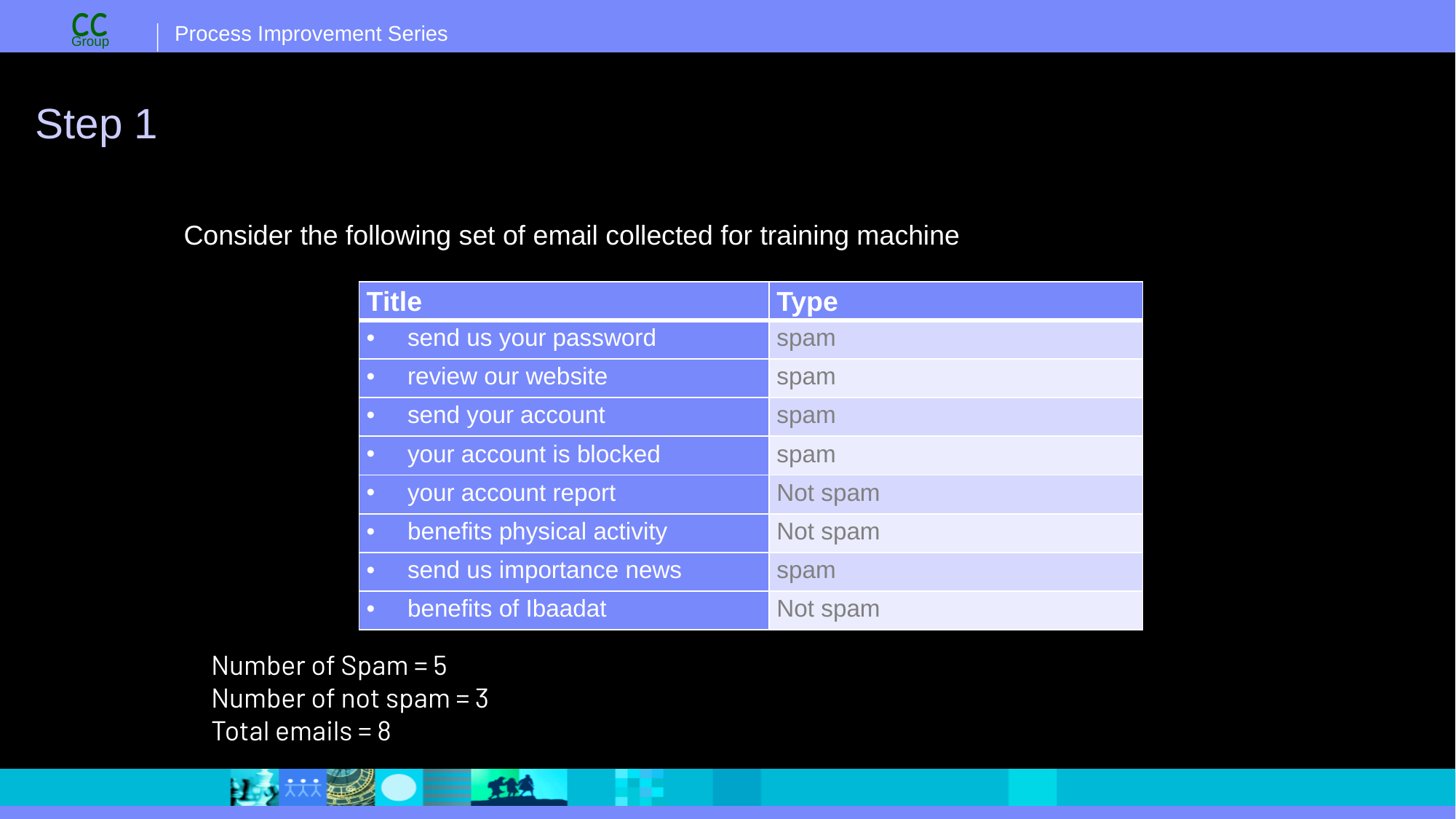

# Step 1
Consider the following set of email collected for training machine

Number of Spam = 5
Number of not spam = 3
Total emails = 8

| Title | Type |
| --- | --- |
| send us your password | spam |
| review our website | spam |
| send your account | spam |
| your account is blocked | spam |
| your account report | Not spam |
| benefits physical activity | Not spam |
| send us importance news | spam |
| benefits of Ibaadat | Not spam |